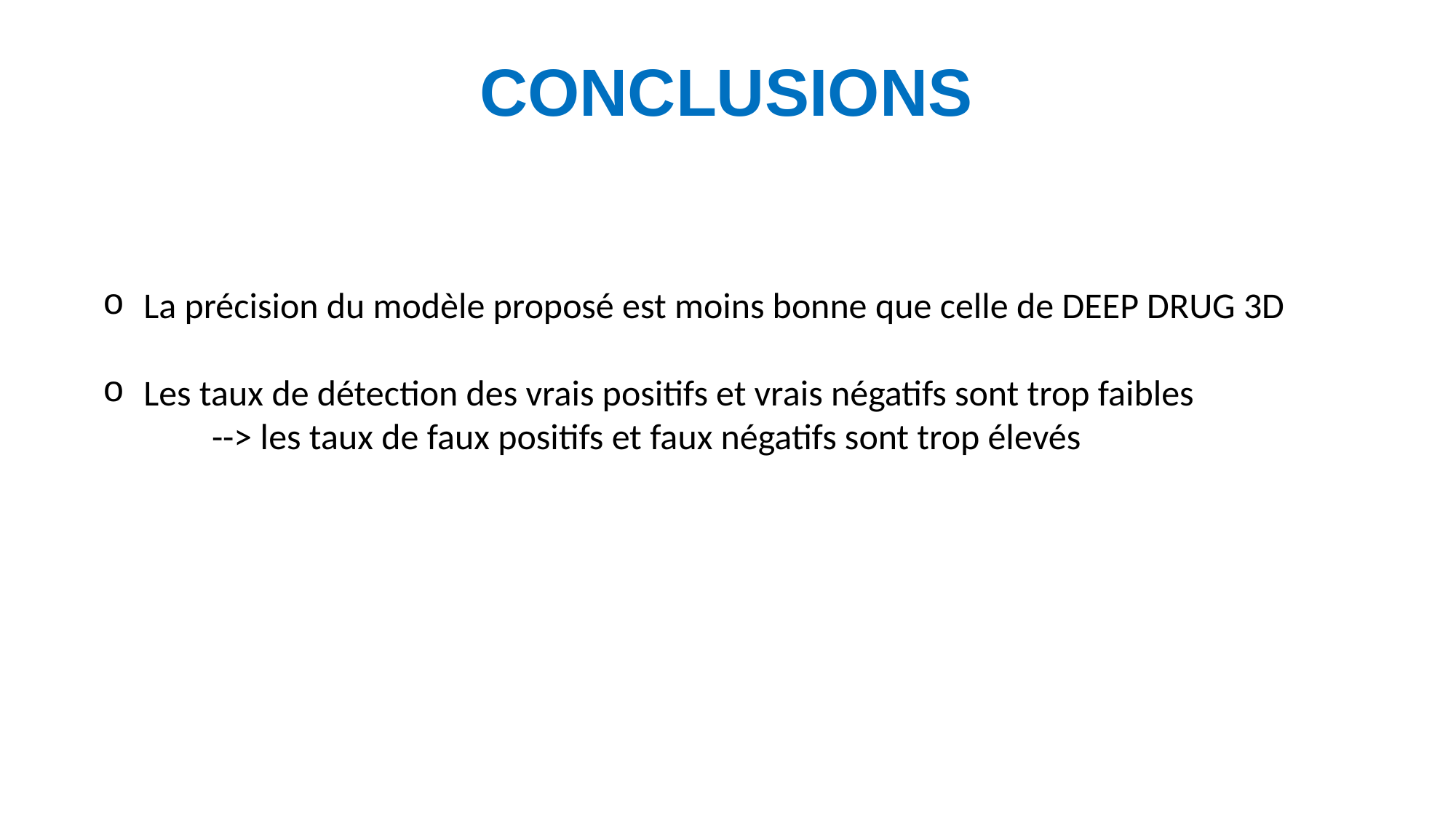

CONCLUSIONS

La précision du modèle proposé est moins bonne que celle de DEEP DRUG 3D

Les taux de détection des vrais positifs et vrais négatifs sont trop faibles
	--> les taux de faux positifs et faux négatifs sont trop élevés